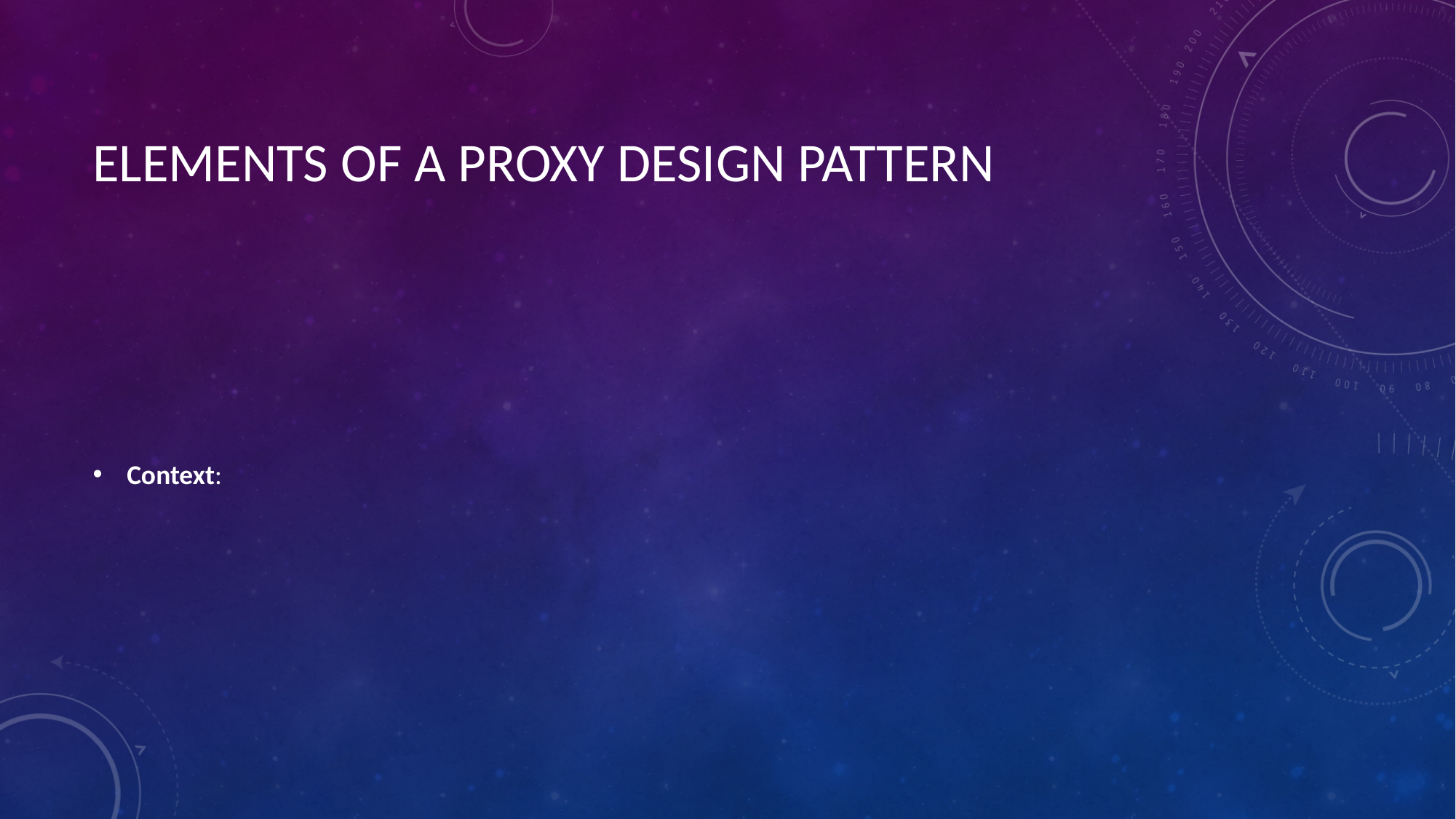

# Elements of a Proxy Design Pattern
Context: